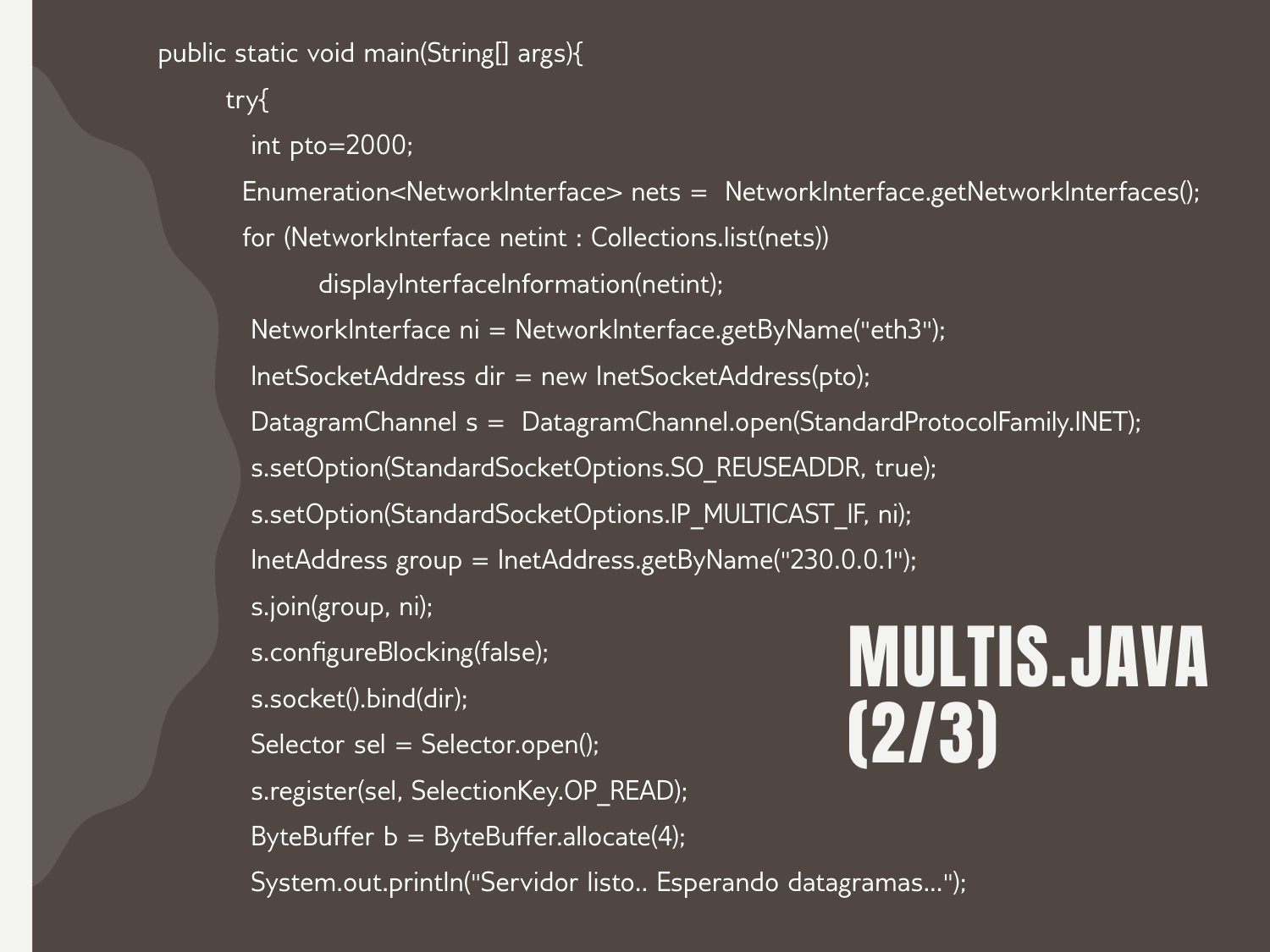

public static void main(String[] args){
        try{
           int pto=2000;
          Enumeration<NetworkInterface> nets =  NetworkInterface.getNetworkInterfaces();
          for (NetworkInterface netint : Collections.list(nets))
 	    displayInterfaceInformation(netint);
           NetworkInterface ni = NetworkInterface.getByName("eth3");
           InetSocketAddress dir = new InetSocketAddress(pto);
           DatagramChannel s =  DatagramChannel.open(StandardProtocolFamily.INET);
           s.setOption(StandardSocketOptions.SO_REUSEADDR, true);
           s.setOption(StandardSocketOptions.IP_MULTICAST_IF, ni);
           InetAddress group = InetAddress.getByName("230.0.0.1");
           s.join(group, ni);
           s.configureBlocking(false);
           s.socket().bind(dir);
           Selector sel = Selector.open();
           s.register(sel, SelectionKey.OP_READ);
           ByteBuffer b = ByteBuffer.allocate(4);
           System.out.println("Servidor listo.. Esperando datagramas...");

# MultiS.java (2/3)